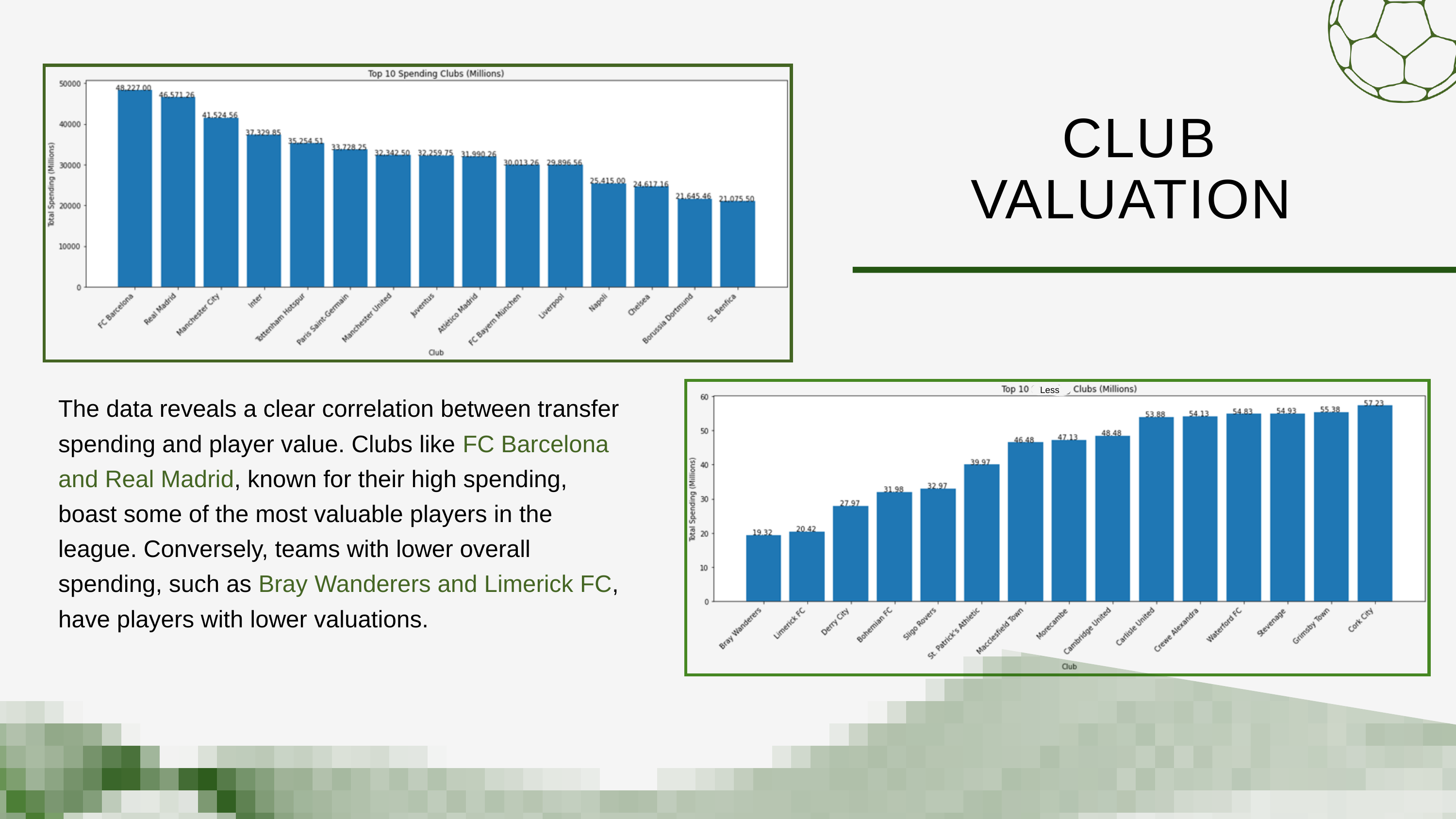

CLUB VALUATION

Less
The data reveals a clear correlation between transfer spending and player value. Clubs like FC Barcelona and Real Madrid, known for their high spending, boast some of the most valuable players in the league. Conversely, teams with lower overall spending, such as Bray Wanderers and Limerick FC, have players with lower valuations.